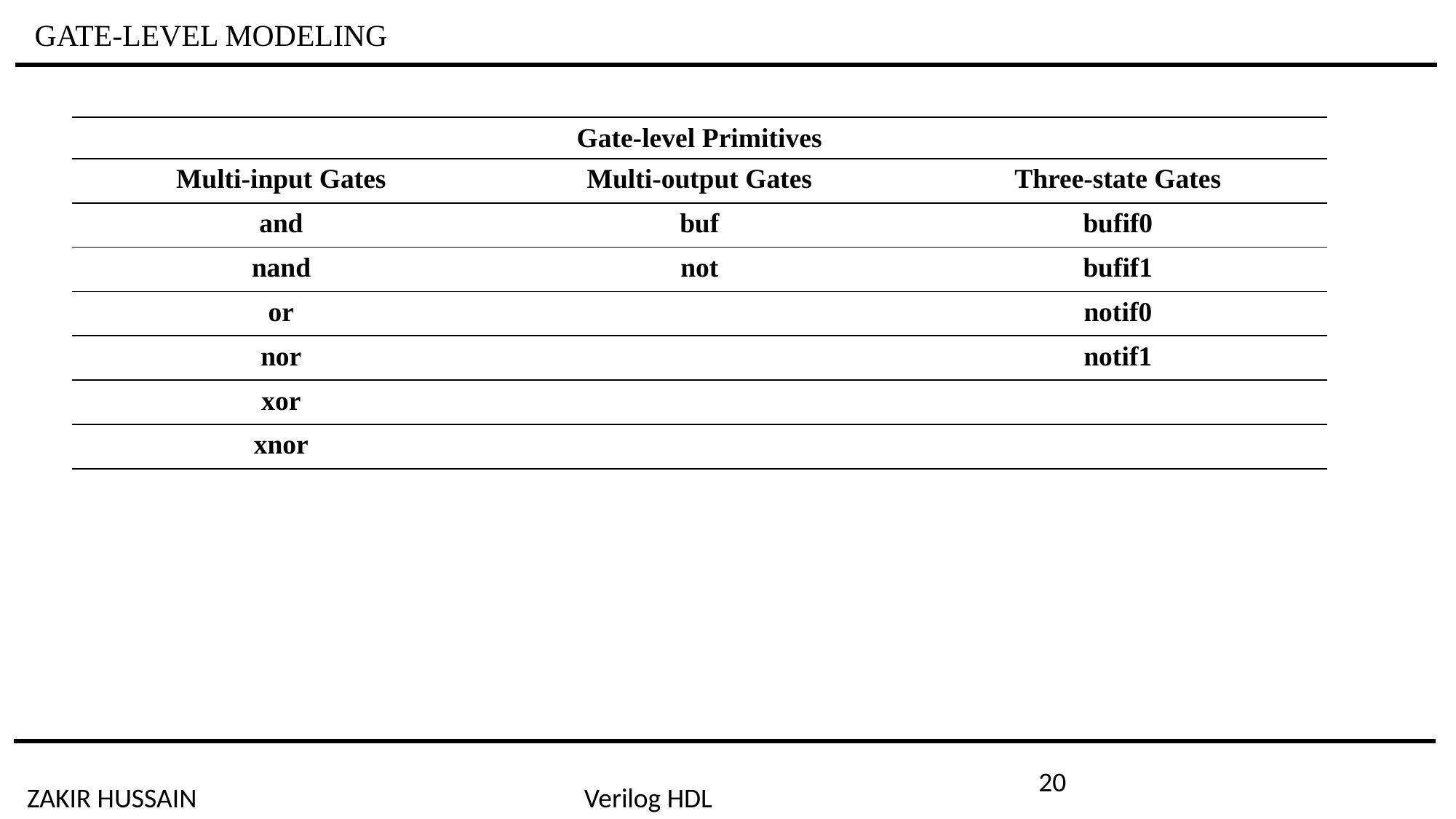

# GATE-LEVEL MODELING
| Gate-level Primitives |  |  |
| --- | --- | --- |
| Multi-input Gates | Multi-output Gates | Three-state Gates |
| and | buf | bufif0 |
| nand | not | bufif1 |
| or |  | notif0 |
| nor |  | notif1 |
| xor |  |  |
| xnor |  |  |
20